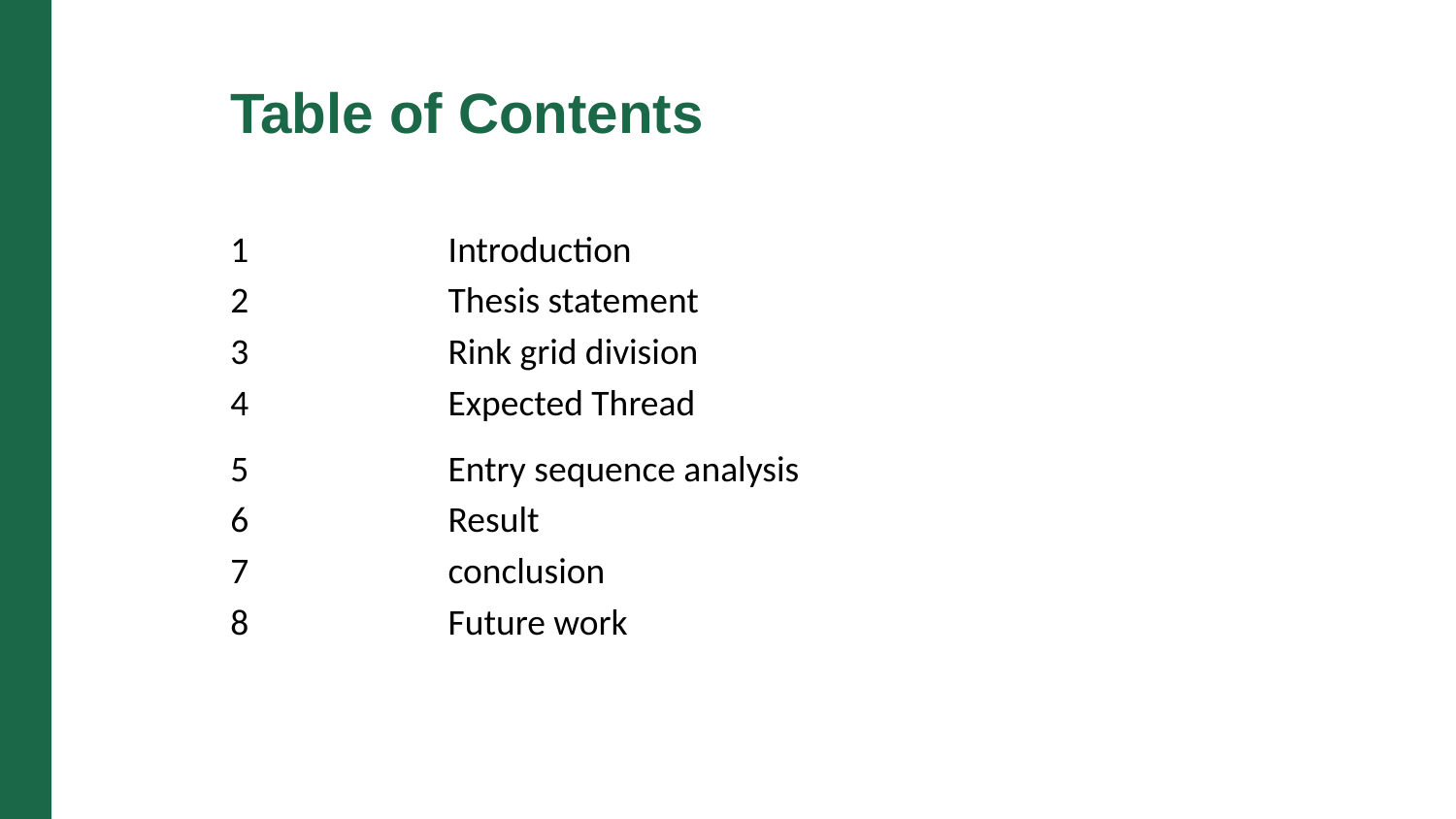

Table of Contents
| 1 | Introduction |
| --- | --- |
| 2 | Thesis statement |
| 3 | Rink grid division |
| 4 | Expected Thread |
| 5 | Entry sequence analysis |
| 6 | Result |
| 7 | conclusion |
| 8 | Future work |